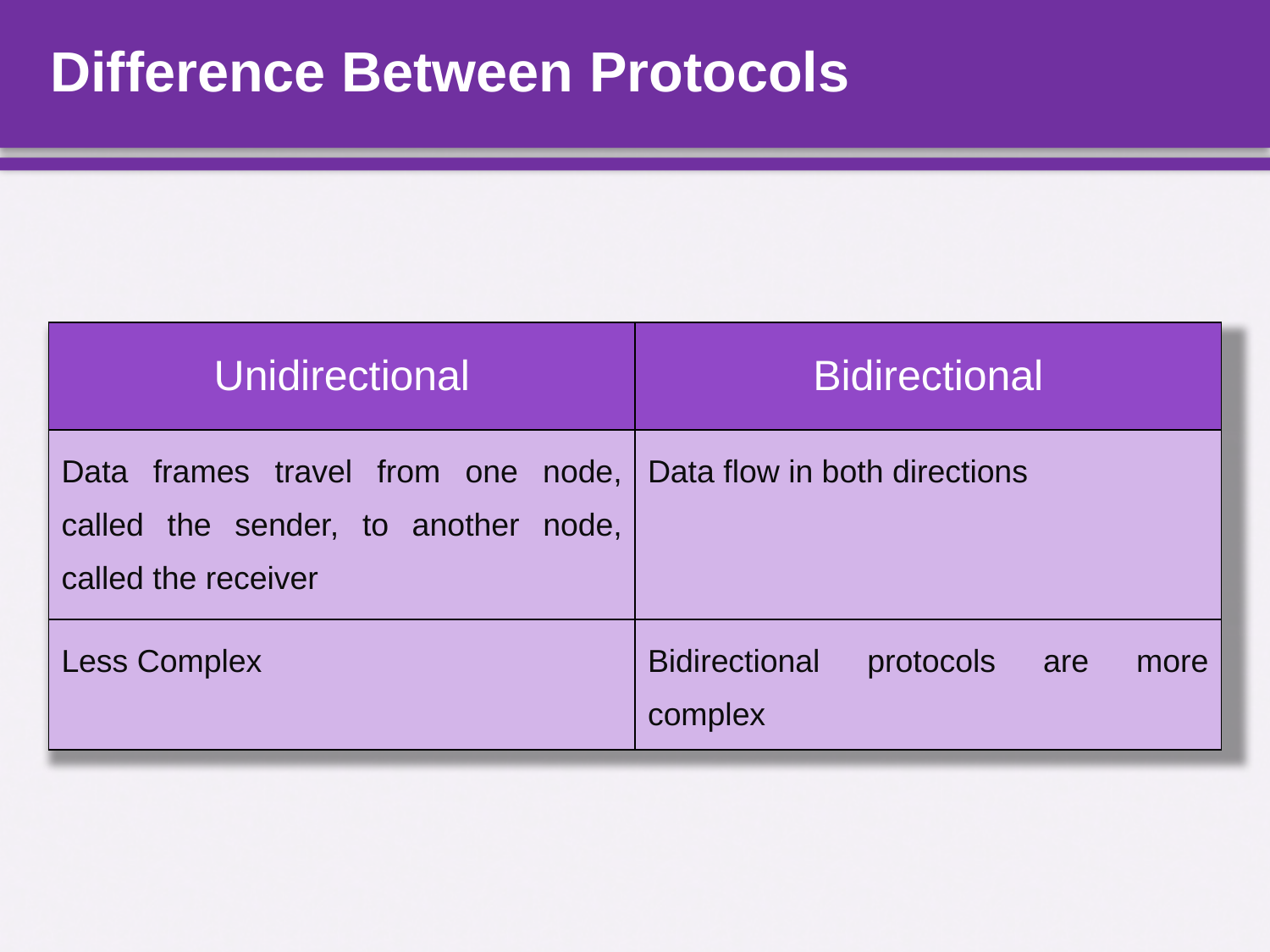

# Difference Between Protocols
| Unidirectional | Bidirectional |
| --- | --- |
| Data frames travel from one node, called the sender, to another node, called the receiver | Data flow in both directions |
| Less Complex | Bidirectional protocols are more complex |